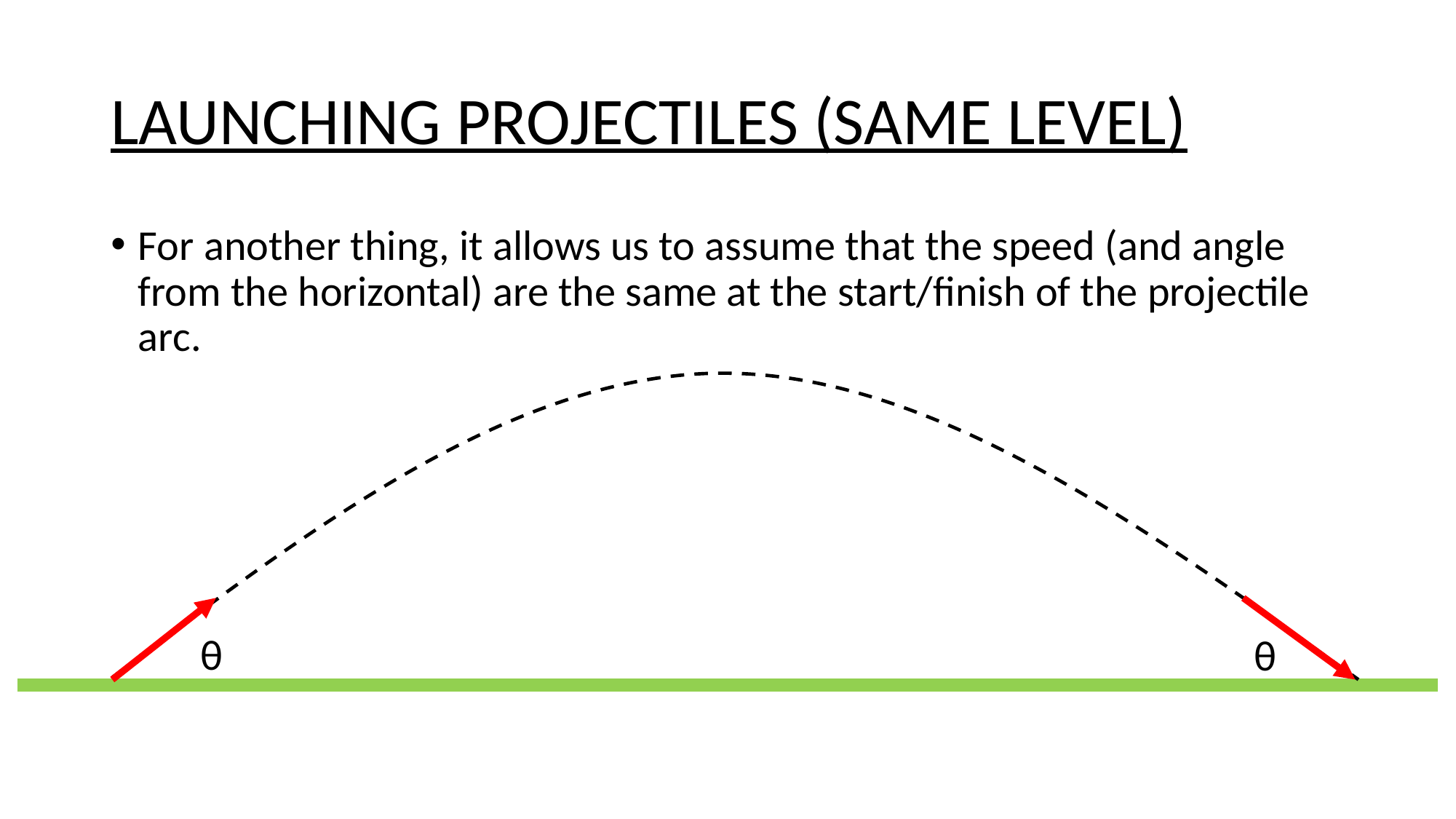

# LAUNCHING PROJECTILES (SAME LEVEL)
For another thing, it allows us to assume that the speed (and angle from the horizontal) are the same at the start/finish of the projectile arc.

θ
θ